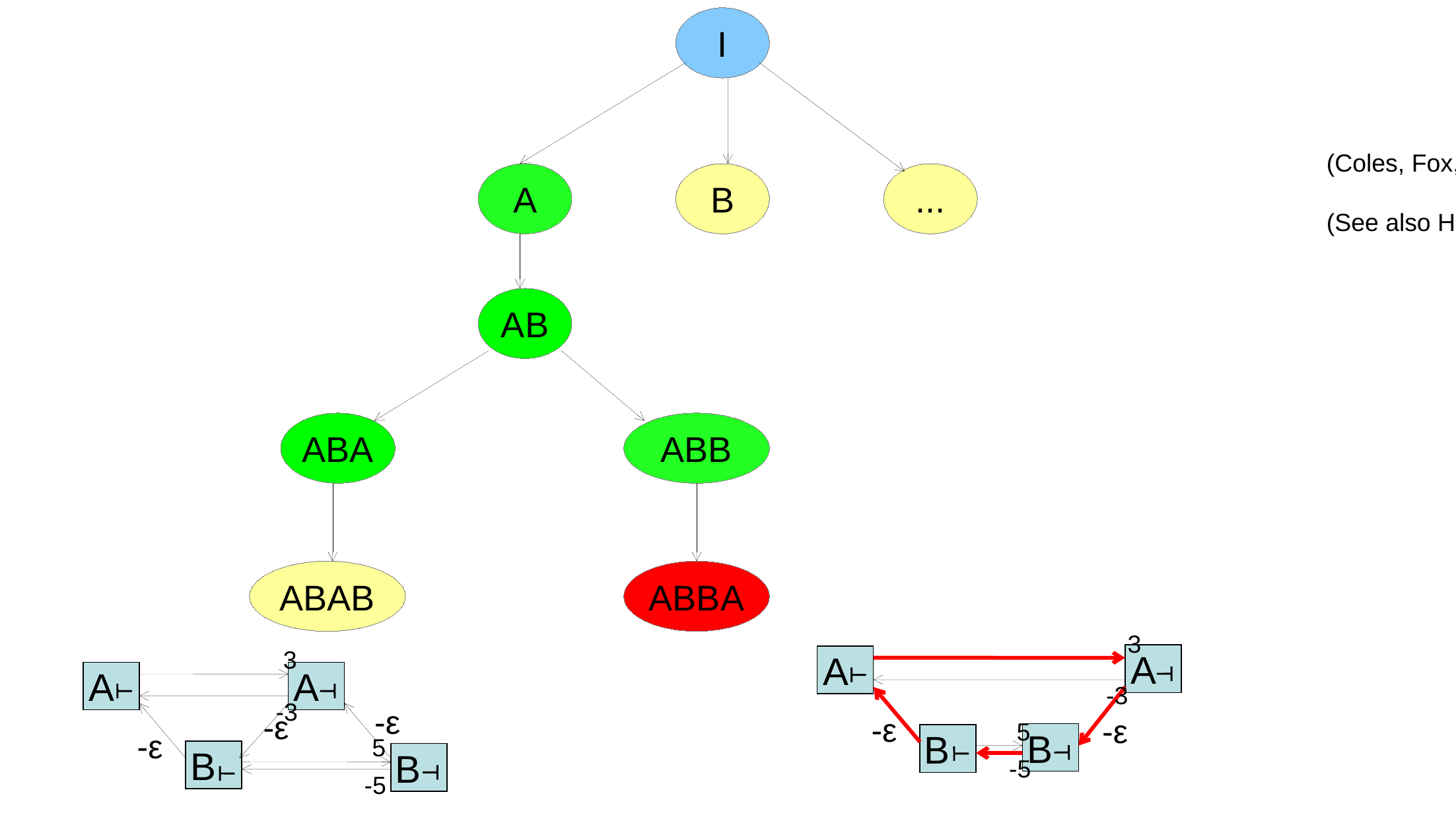

I
I

(Coles, Fox, Long and Smith, AAAI 2008);

(See also Halsey, Fox and Long, ECAI 2004)
A
B
...

AB

ABA
ABB

ABAB
ABBA
A

A
A
                                       3

                                  -3

-ε
-ε
B

B
       5

      -5
A
A
A

                      3

                     -3
-ε

-ε
-ε
B
B

                  5

                 -5